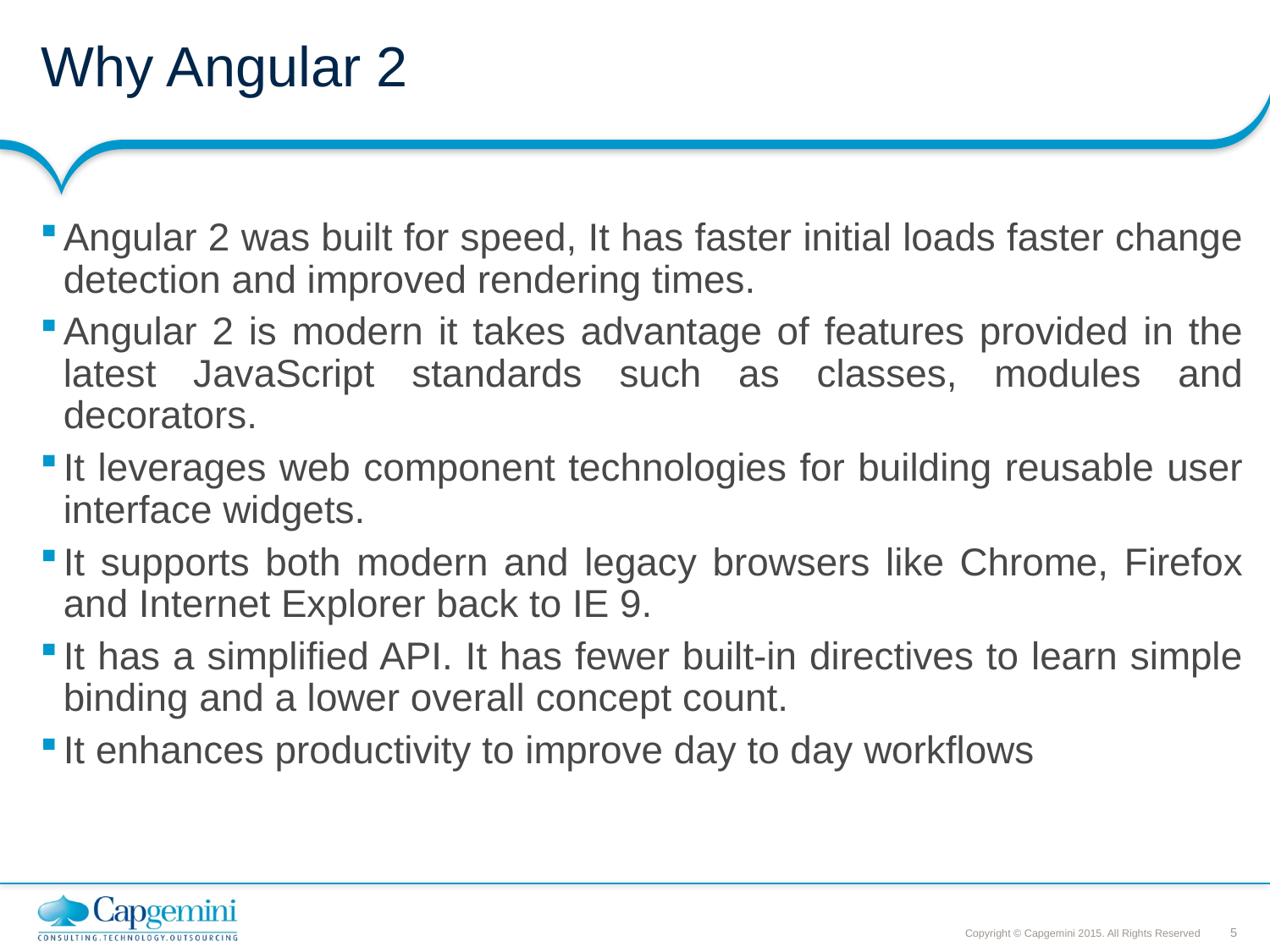

# Why Angular 2
Angular 2 was built for speed, It has faster initial loads faster change detection and improved rendering times.
Angular 2 is modern it takes advantage of features provided in the latest JavaScript standards such as classes, modules and decorators.
It leverages web component technologies for building reusable user interface widgets.
It supports both modern and legacy browsers like Chrome, Firefox and Internet Explorer back to IE 9.
It has a simplified API. It has fewer built-in directives to learn simple binding and a lower overall concept count.
It enhances productivity to improve day to day workflows